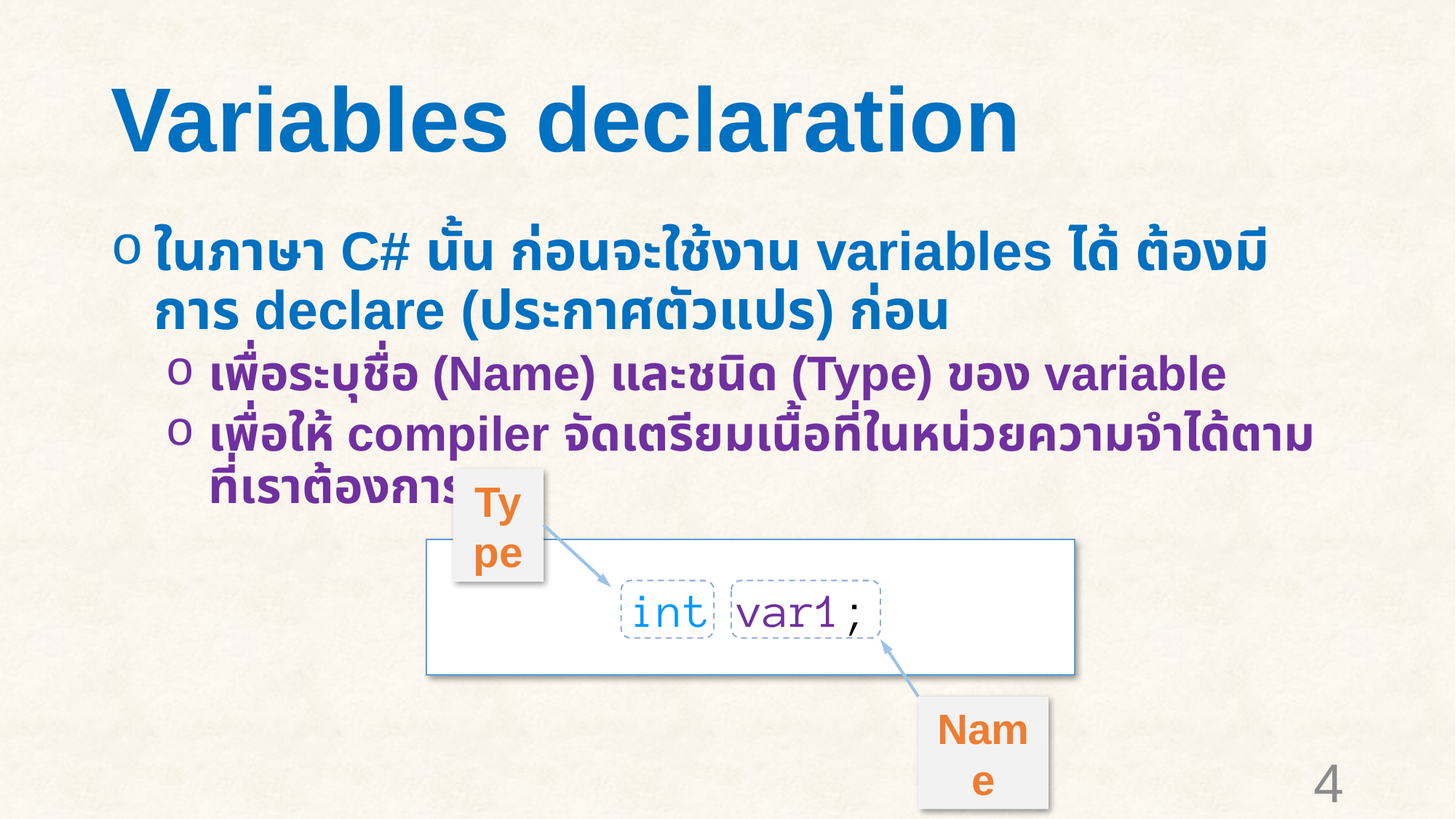

# Variables declaration
ในภาษา C# นั้น ก่อนจะใช้งาน variables ได้ ต้องมีการ declare (ประกาศตัวแปร) ก่อน
เพื่อระบุชื่อ (Name) และชนิด (Type) ของ variable
เพื่อให้ compiler จัดเตรียมเนื้อที่ในหน่วยความจำได้ตามที่เราต้องการ
Type
int var1;

Name
4